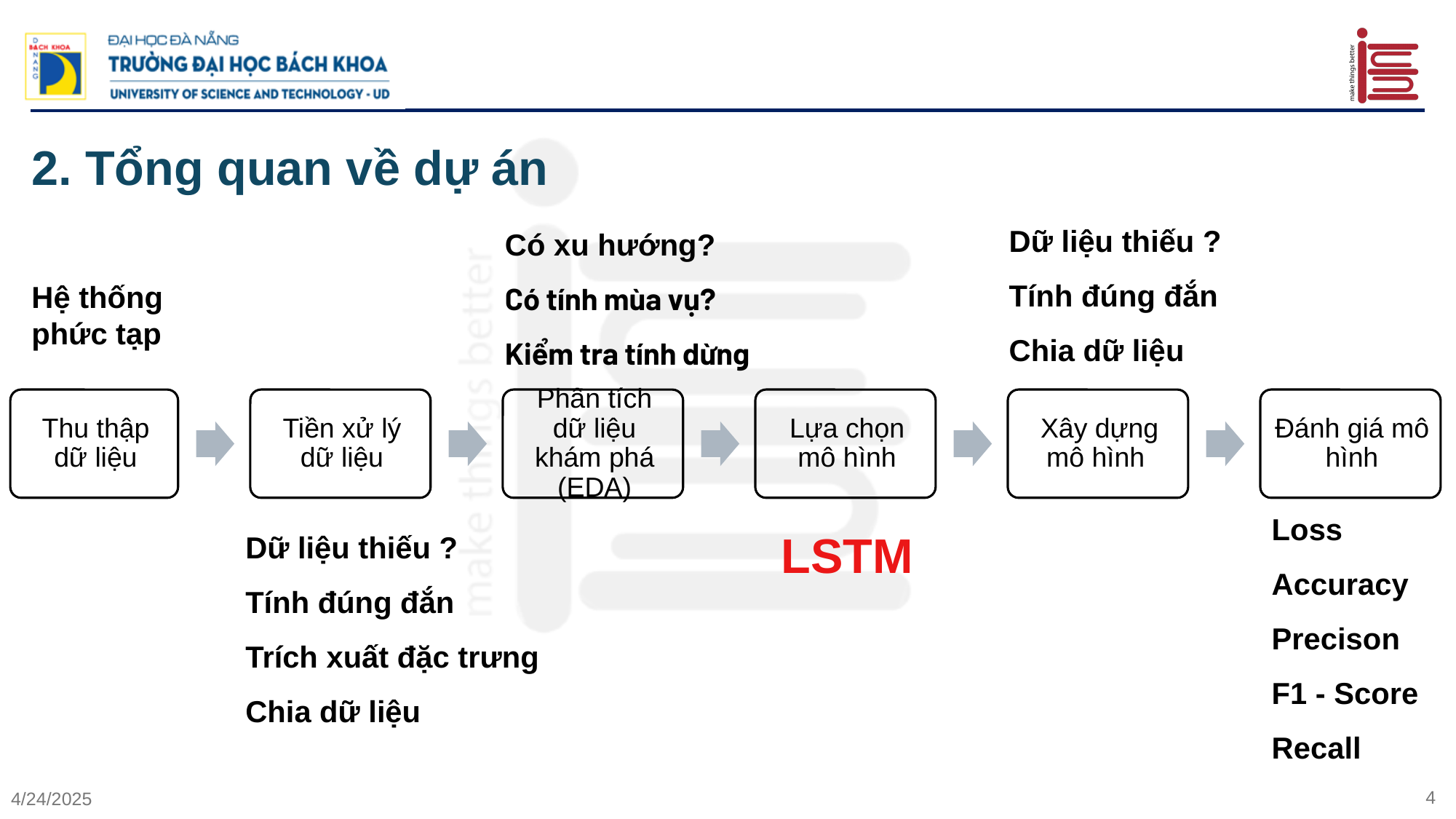

2. Tổng quan về dự án
Dữ liệu thiếu ?
Tính đúng đắn
Chia dữ liệu
Có xu hướng?
Có tính mùa vụ?
Kiểm tra tính dừng
Hệ thống phức tạp
Thu thập dữ liệu

Tiền xử lý dữ liệu

Phân tích dữ liệu khám phá (EDA)

Lựa chọn mô hình

Xây dựng mô hình

Đánh giá mô hình
Loss
Accuracy
Precison
F1 - Score
Recall
LSTM
Dữ liệu thiếu ?
Tính đúng đắn
Trích xuất đặc trưng
Chia dữ liệu
4
4/24/2025